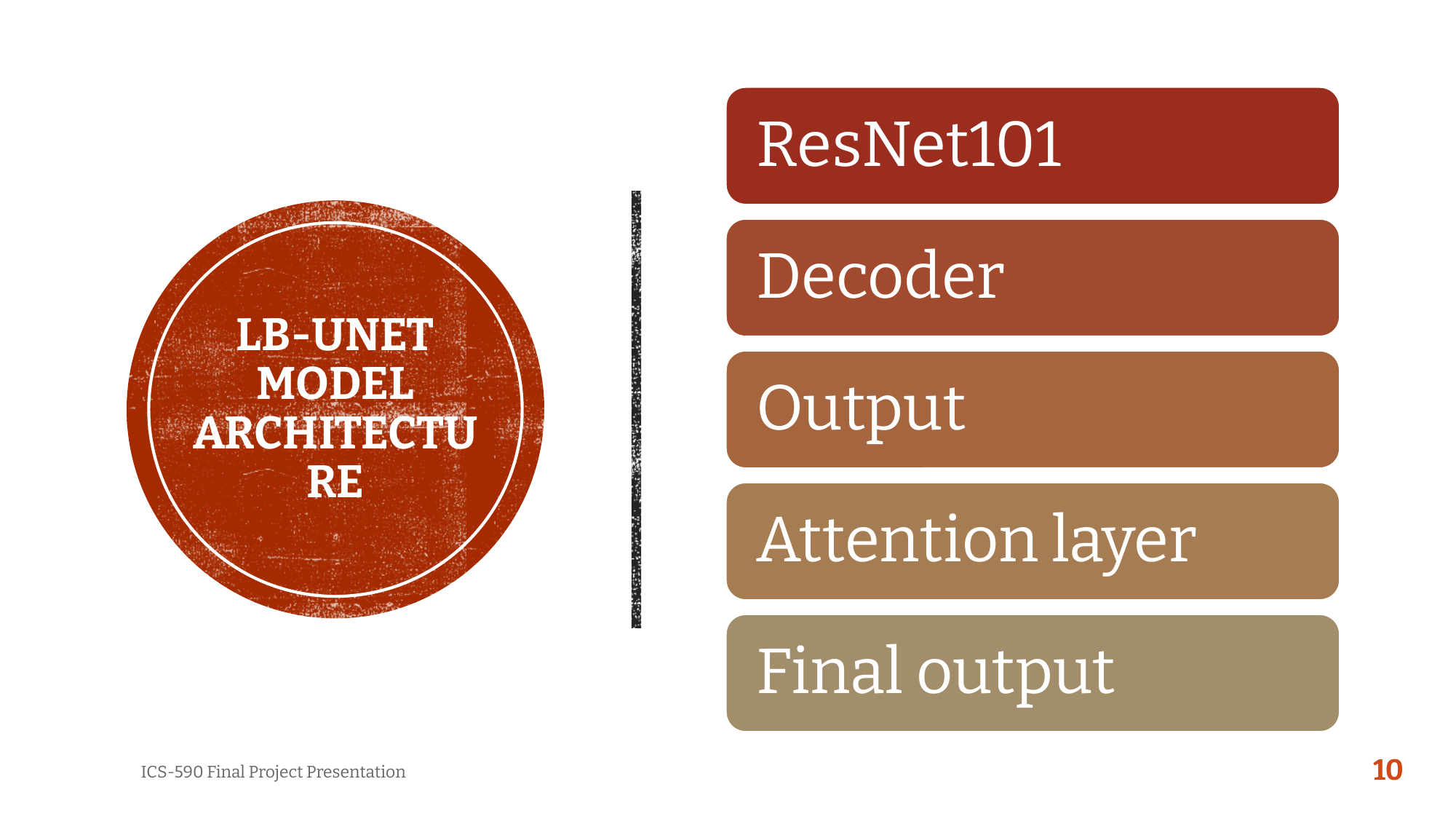

ResNet101
Decoder
Output
Attention layer
Final output

# LB-UNet Model Architecture

ICS-590 Final Project Presentation
10